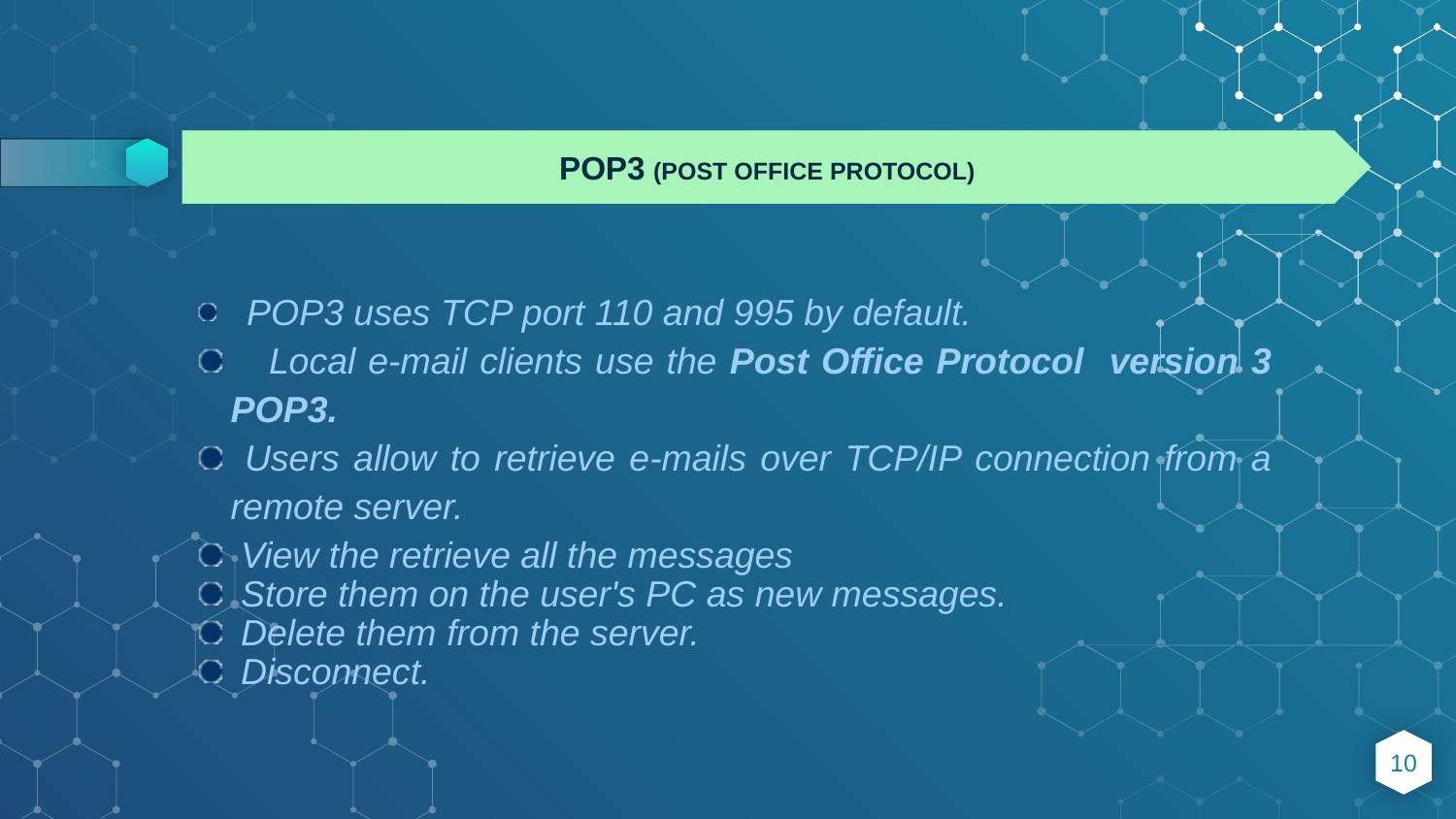

POP3 (POST OFFICE PROTOCOL)

  POP3 uses TCP port 110 and 995 by default.
   Local e-mail clients use the Post Office Protocol  version 3 POP3.
 Users allow to retrieve e-mails over TCP/IP connection from a remote server.
 View the retrieve all the messages
 Store them on the user's PC as new messages.
 Delete them from the server.
 Disconnect.

10